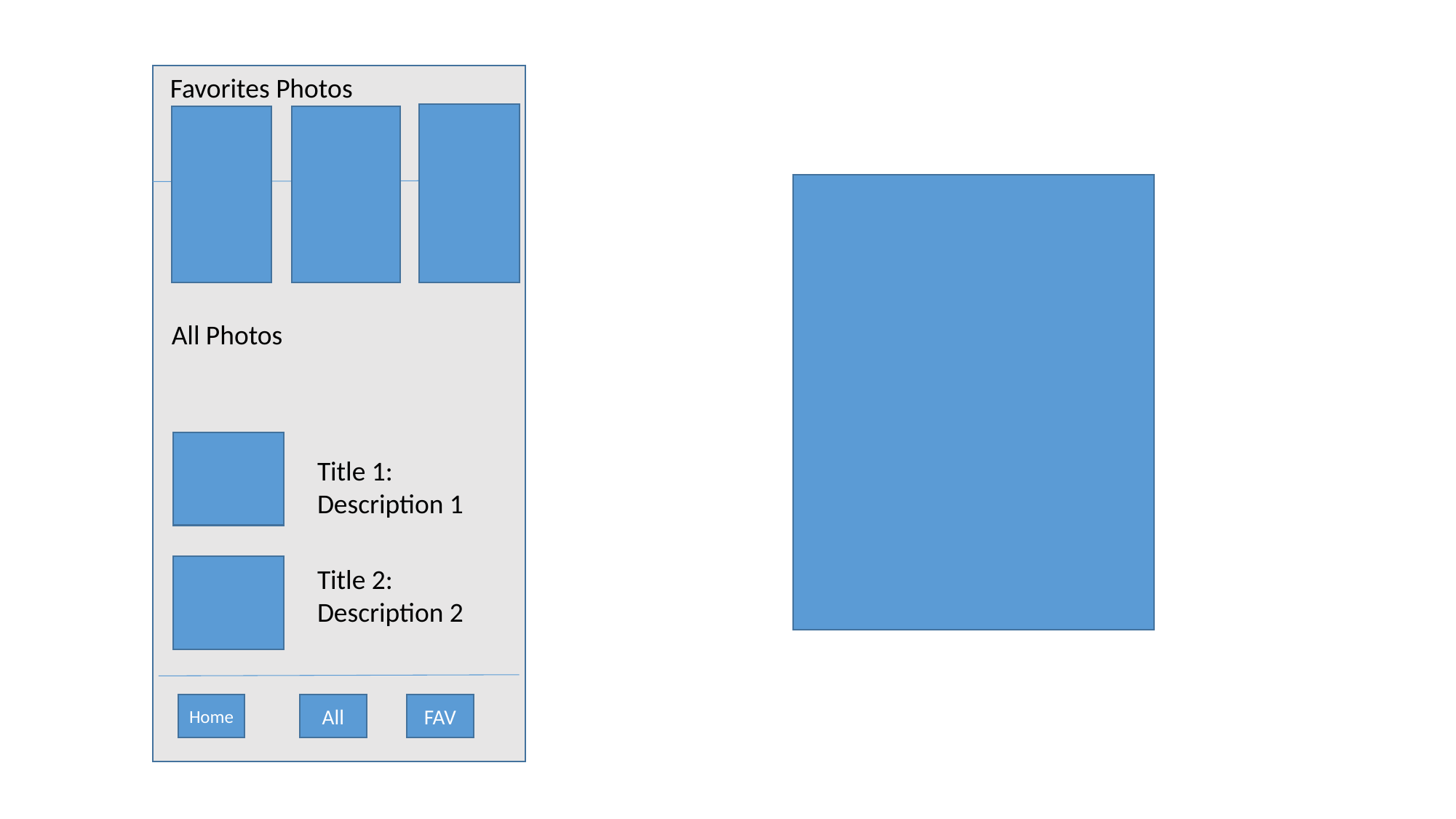

Favorites Photos

All Photos

Title 1:
Description 1

Title 2:
Description 2
FAV
Home
All